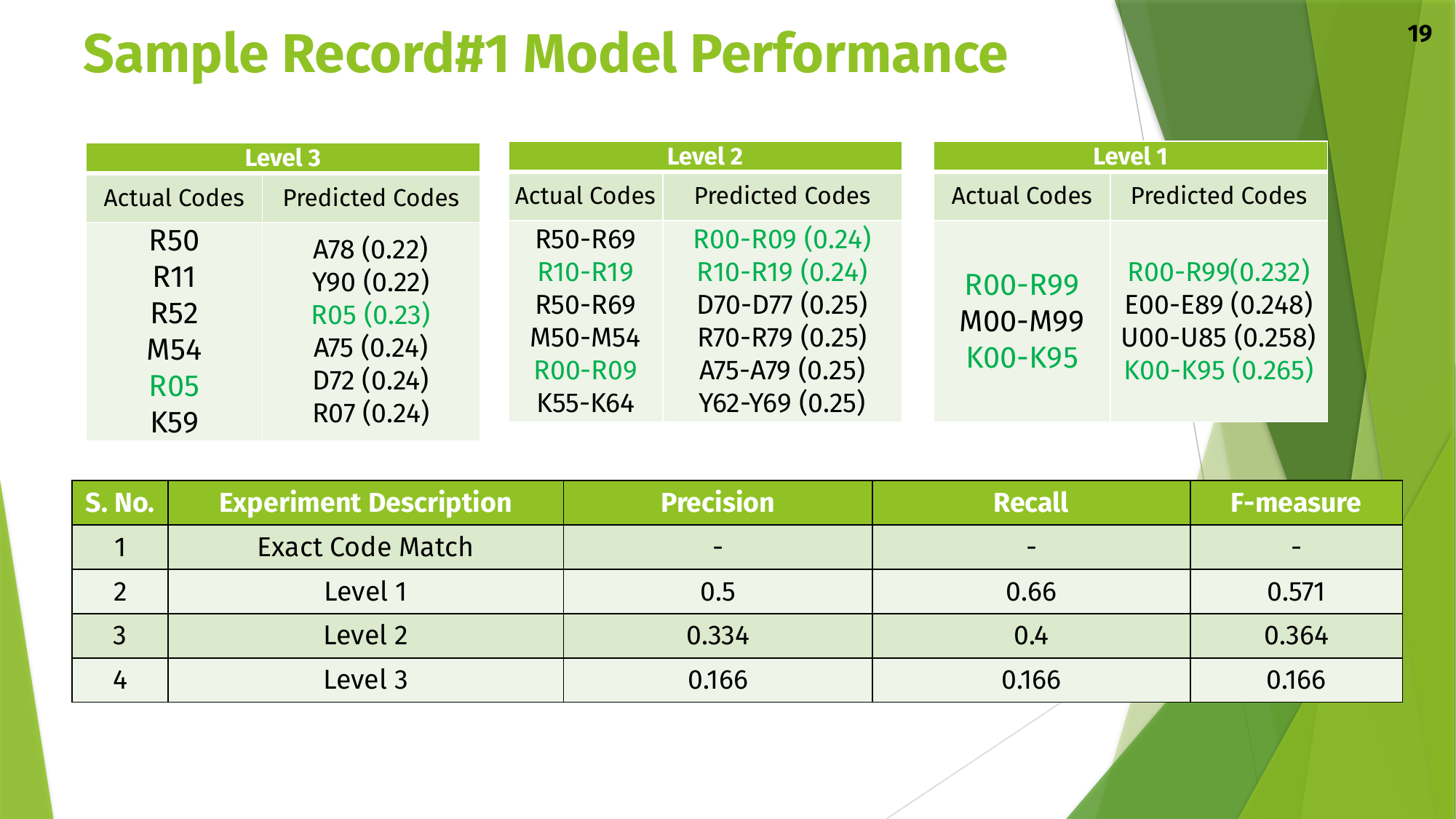

19
# Sample Record#1 Model Performance
| Level 2 |  |
| --- | --- |
| Actual Codes | Predicted Codes |
| R50-R69 R10-R19 R50-R69 M50-M54 R00-R09 K55-K64 | R00-R09 (0.24) R10-R19 (0.24) D70-D77 (0.25) R70-R79 (0.25) A75-A79 (0.25) Y62-Y69 (0.25) |
| Level 1 |  |
| --- | --- |
| Actual Codes | Predicted Codes |
| R00-R99 M00-M99 K00-K95 | R00-R99(0.232) E00-E89 (0.248) U00-U85 (0.258) K00-K95 (0.265) |
| Level 3 |  |
| --- | --- |
| Actual Codes | Predicted Codes |
| R50 R11 R52 M54 R05 K59 | A78 (0.22) Y90 (0.22) R05 (0.23) A75 (0.24) D72 (0.24) R07 (0.24) |
| S. No. | Experiment Description | Precision | Recall | F-measure |
| --- | --- | --- | --- | --- |
| 1 | Exact Code Match | - | - | - |
| 2 | Level 1 | 0.5 | 0.66 | 0.571 |
| 3 | Level 2 | 0.334 | 0.4 | 0.364 |
| 4 | Level 3 | 0.166 | 0.166 | 0.166 |